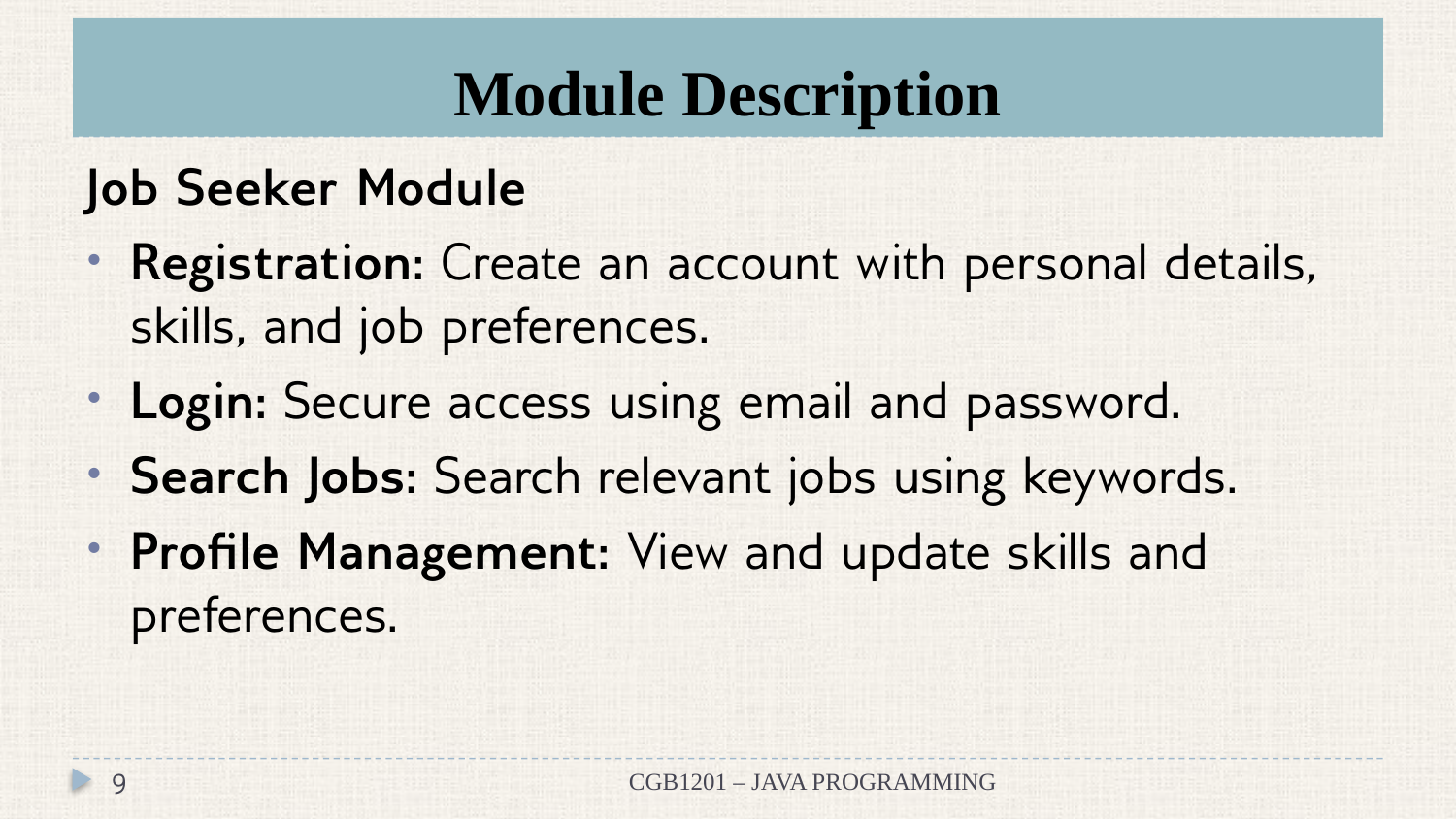

# Module Description
Job Seeker Module
Registration: Create an account with personal details, skills, and job preferences.
Login: Secure access using email and password.
Search Jobs: Search relevant jobs using keywords.
Profile Management: View and update skills and preferences.

9
CGB1201 – JAVA PROGRAMMING